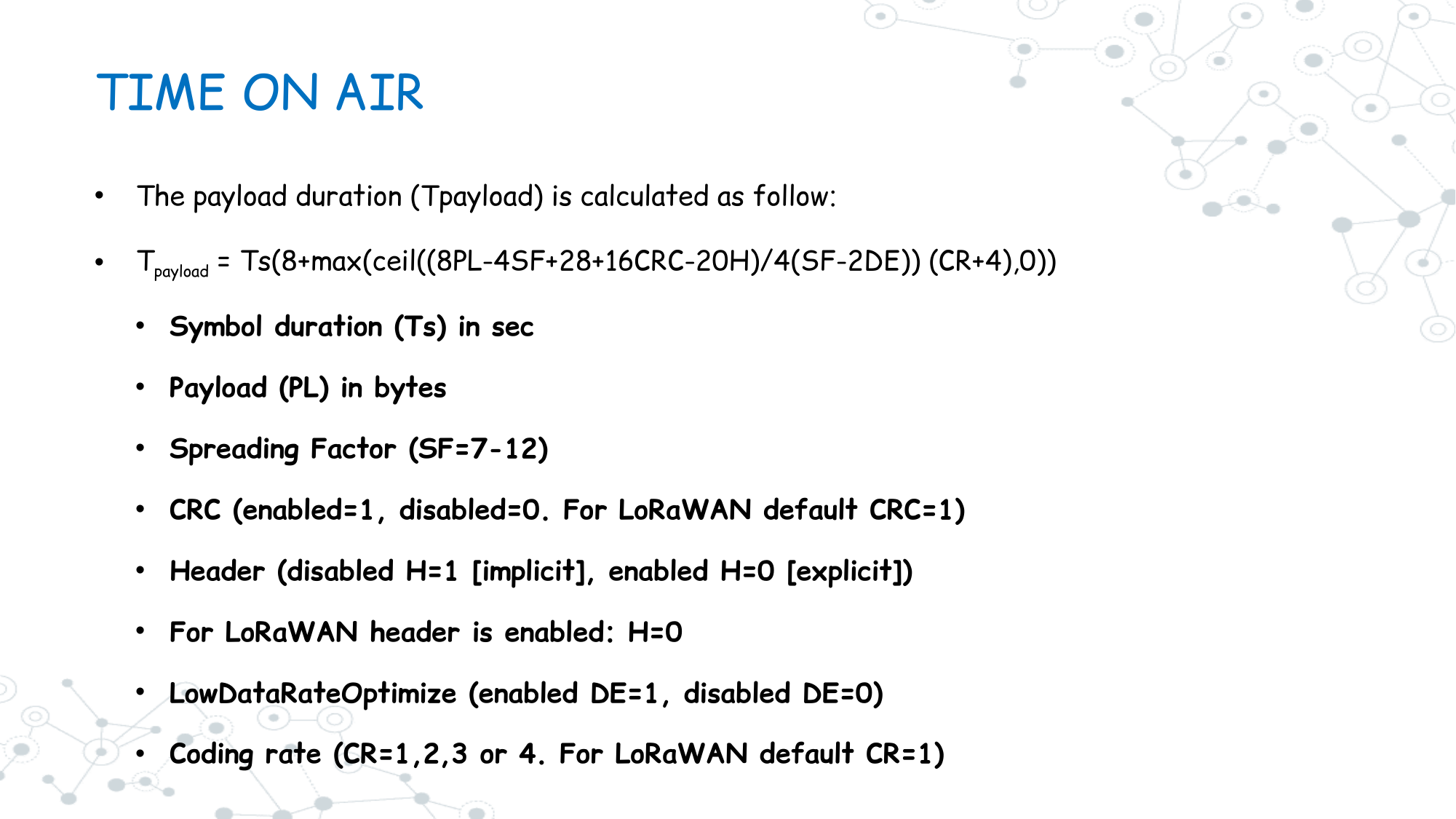

# TIME ON AIR
The payload duration (Tpayload) is calculated as follow:
Tpayload = Ts(8+max(ceil((8PL-4SF+28+16CRC-20H)/4(SF-2DE)) (CR+4),0))
Symbol duration (Ts) in sec
Payload (PL) in bytes
Spreading Factor (SF=7-12)
CRC (enabled=1, disabled=0. For LoRaWAN default CRC=1)
Header (disabled H=1 [implicit], enabled H=0 [explicit])
For LoRaWAN header is enabled: H=0
LowDataRateOptimize (enabled DE=1, disabled DE=0)
Coding rate (CR=1,2,3 or 4. For LoRaWAN default CR=1)